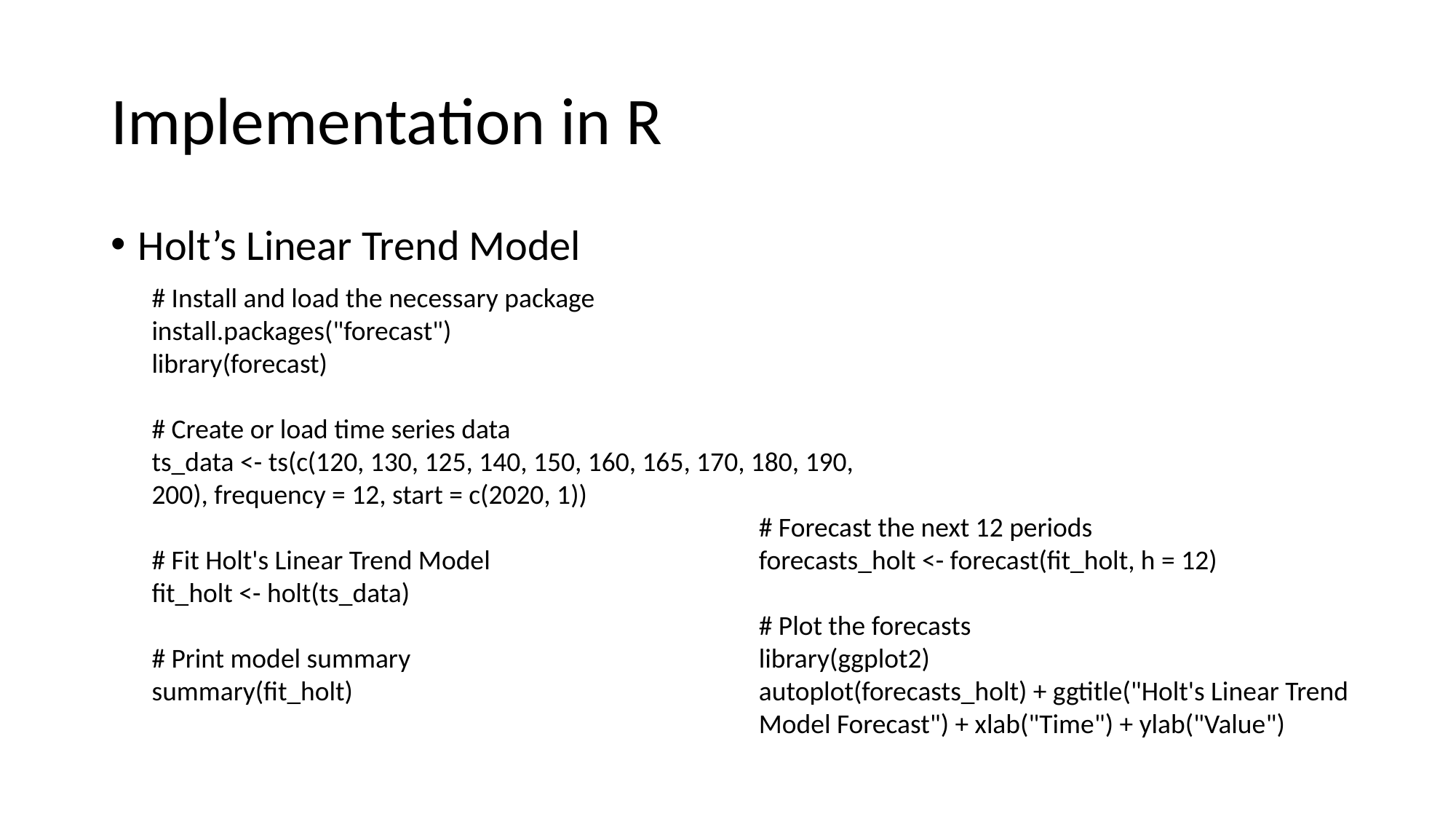

# Implementation in R
Holt’s Linear Trend Model
# Install and load the necessary package
install.packages("forecast")
library(forecast)

# Create or load time series data
ts_data <- ts(c(120, 130, 125, 140, 150, 160, 165, 170, 180, 190, 200), frequency = 12, start = c(2020, 1))

# Fit Holt's Linear Trend Model
fit_holt <- holt(ts_data)

# Print model summary
summary(fit_holt)

# Forecast the next 12 periods
forecasts_holt <- forecast(fit_holt, h = 12)

# Plot the forecasts
library(ggplot2)
autoplot(forecasts_holt) + ggtitle("Holt's Linear Trend Model Forecast") + xlab("Time") + ylab("Value")